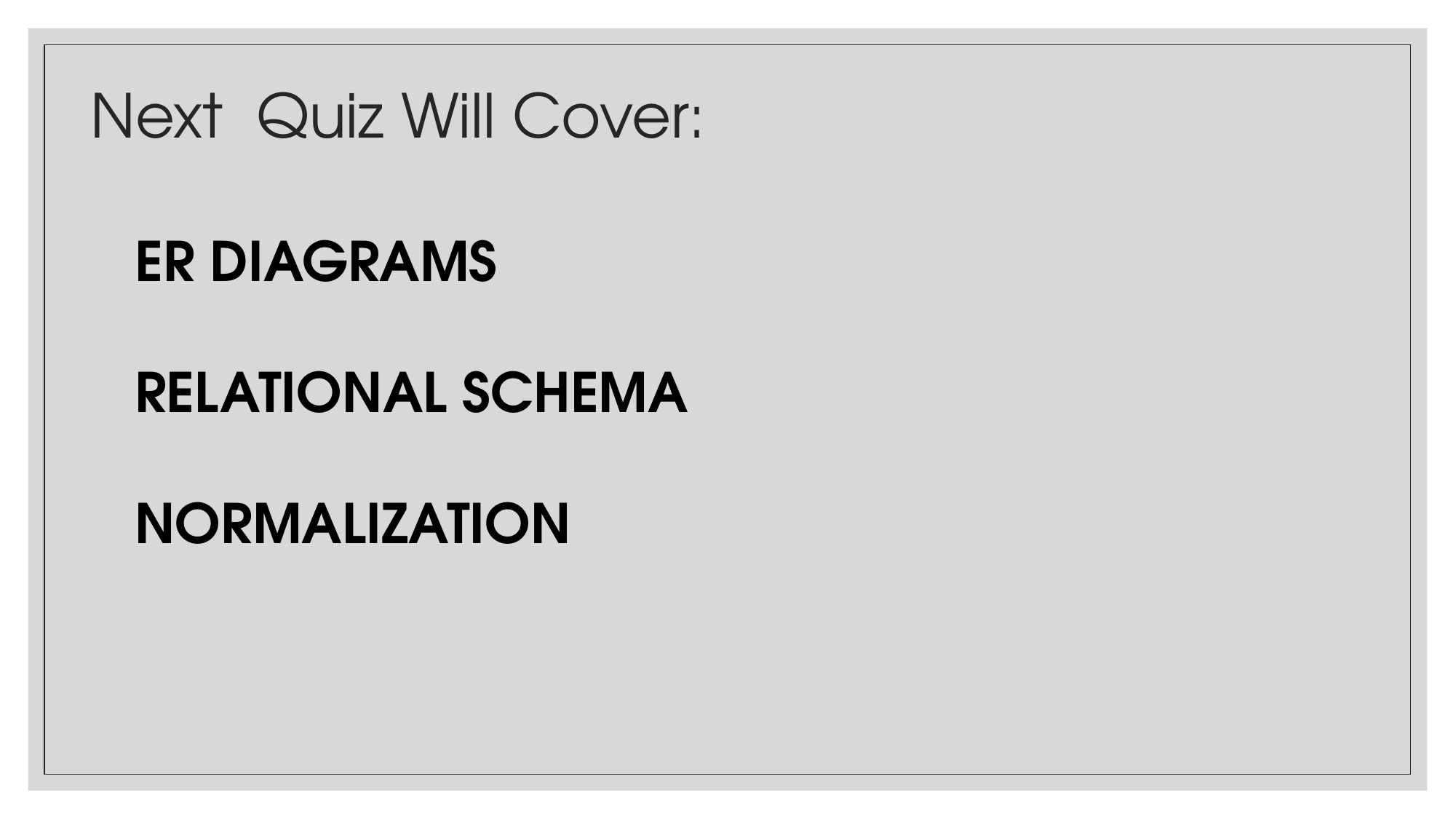

# Next  Quiz Will Cover:
ER DIAGRAMS

RELATIONAL SCHEMA
NORMALIZATION